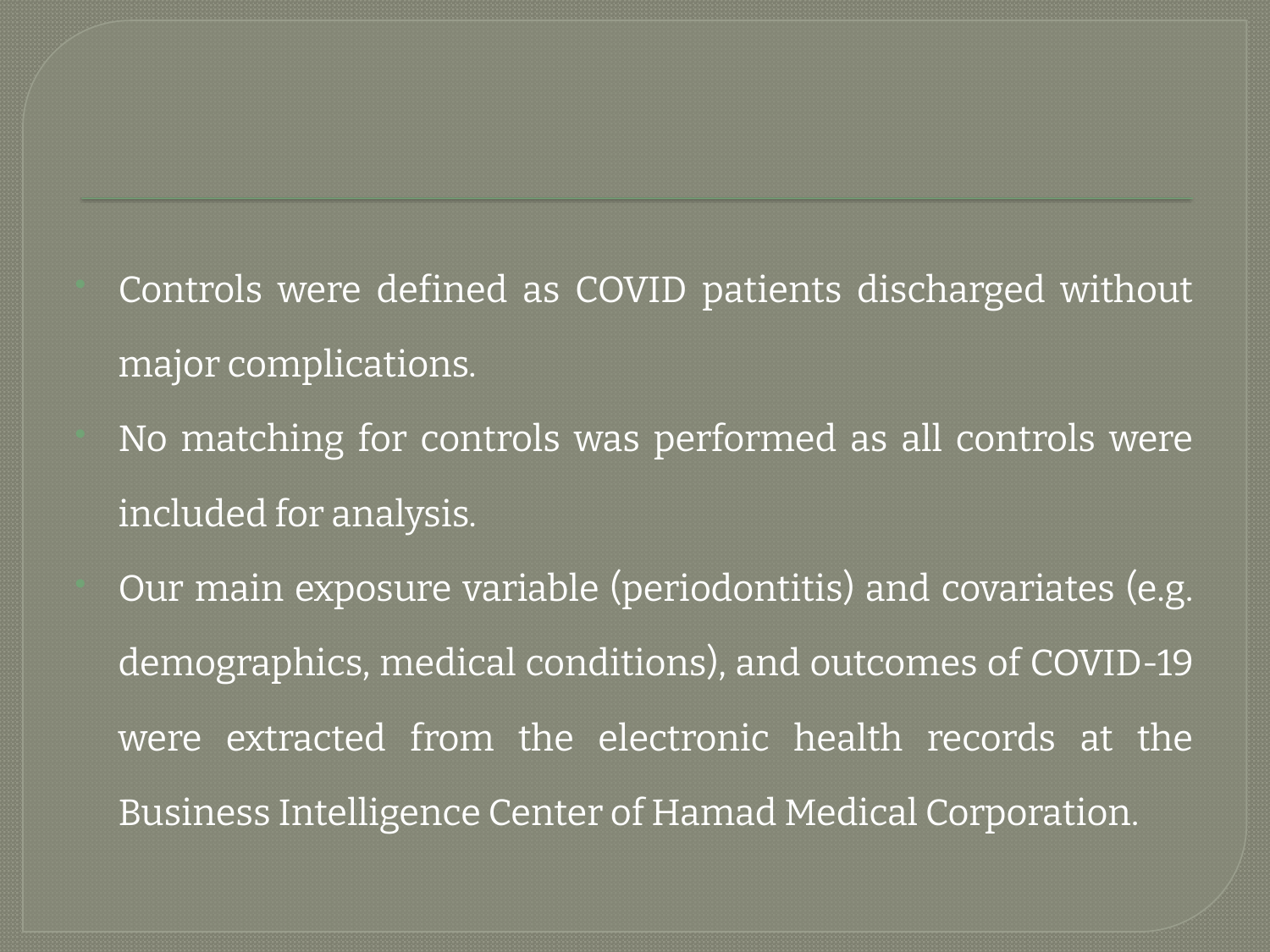

#
Controls were defined as COVID patients discharged without major complications.
No matching for controls was performed as all controls were included for analysis.
Our main exposure variable (periodontitis) and covariates (e.g. demographics, medical conditions), and outcomes of COVID-19 were extracted from the electronic health records at the Business Intelligence Center of Hamad Medical Corporation.